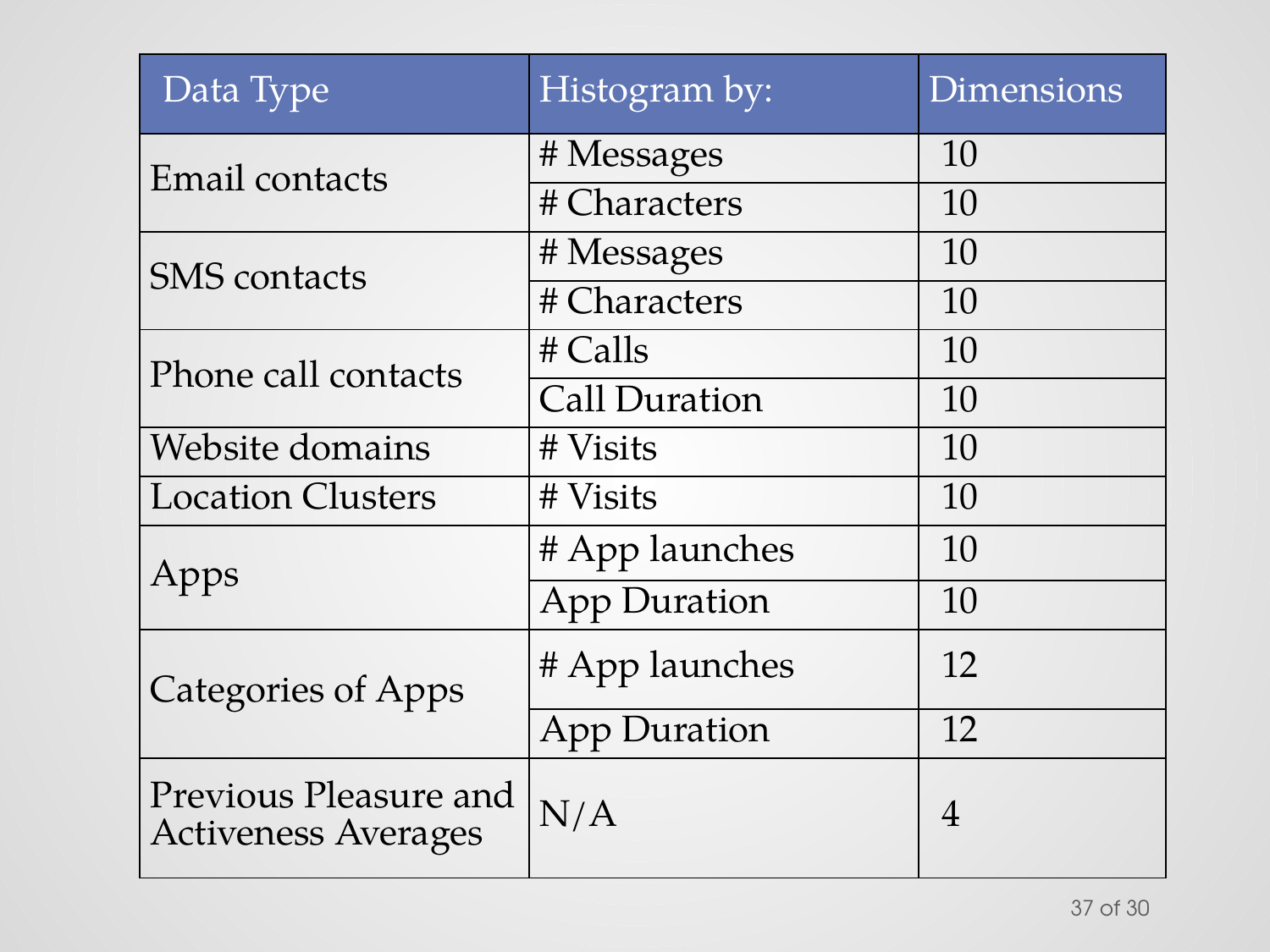

| Data Type | Histogram by: | Dimensions |
| --- | --- | --- |
| Email contacts | # Messages | 10 |
|  | # Characters | 10 |
| SMS contacts | # Messages | 10 |
|  | # Characters | 10 |
| Phone call contacts | # Calls | 10 |
|  | Call Duration | 10 |
| Website domains | # Visits | 10 |
| Location Clusters | # Visits | 10 |
| Apps | # App launches | 10 |
|  | App Duration | 10 |
| Categories of Apps | # App launches | 12 |
|  | App Duration | 12 |
| Previous Pleasure and Activeness Averages | N/A | 4 |
37 of 30